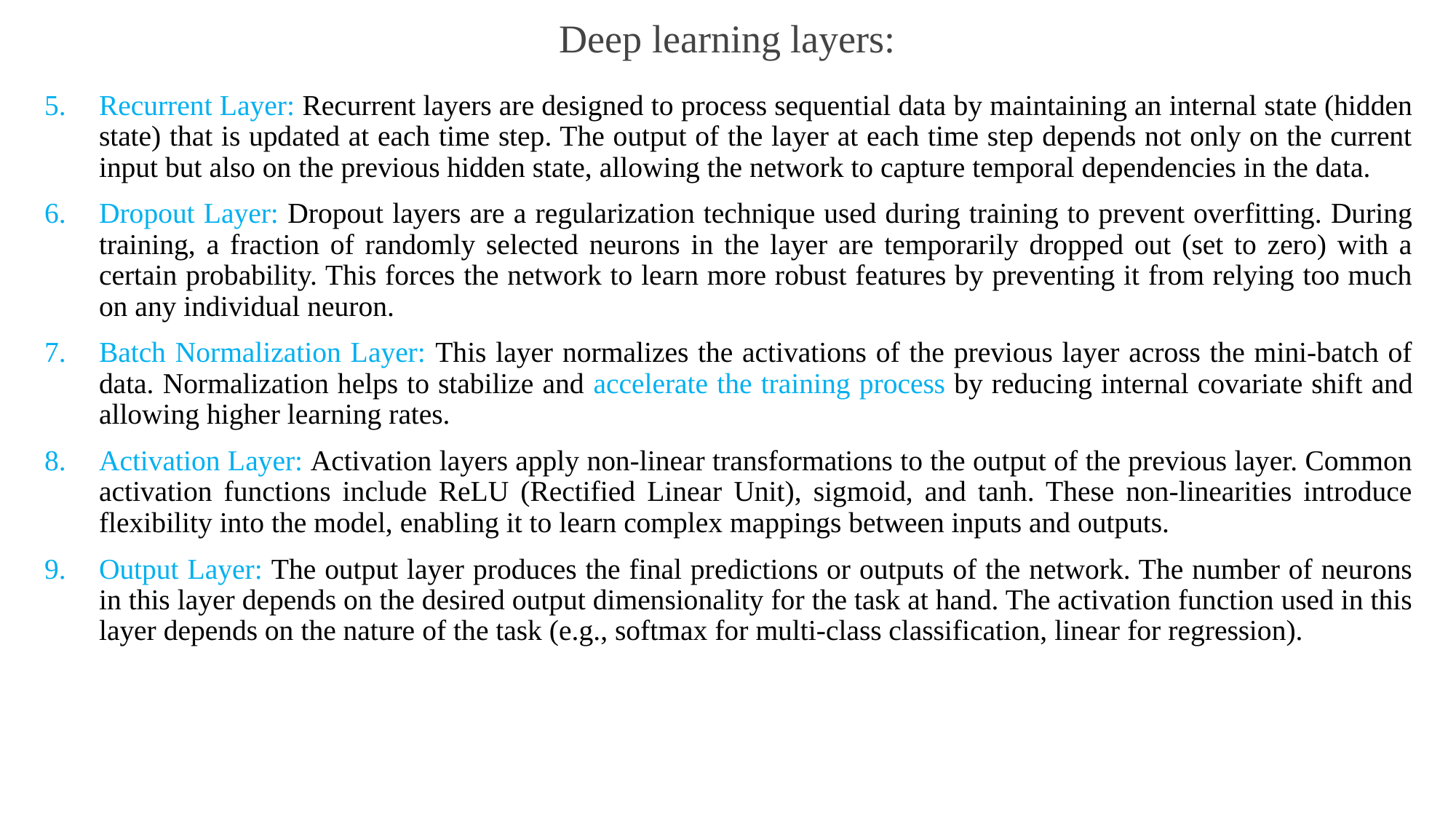

# Deep learning layers:
Recurrent Layer: Recurrent layers are designed to process sequential data by maintaining an internal state (hidden state) that is updated at each time step. The output of the layer at each time step depends not only on the current input but also on the previous hidden state, allowing the network to capture temporal dependencies in the data.
Dropout Layer: Dropout layers are a regularization technique used during training to prevent overfitting. During training, a fraction of randomly selected neurons in the layer are temporarily dropped out (set to zero) with a certain probability. This forces the network to learn more robust features by preventing it from relying too much on any individual neuron.
Batch Normalization Layer: This layer normalizes the activations of the previous layer across the mini-batch of data. Normalization helps to stabilize and accelerate the training process by reducing internal covariate shift and allowing higher learning rates.
Activation Layer: Activation layers apply non-linear transformations to the output of the previous layer. Common activation functions include ReLU (Rectified Linear Unit), sigmoid, and tanh. These non-linearities introduce flexibility into the model, enabling it to learn complex mappings between inputs and outputs.
Output Layer: The output layer produces the final predictions or outputs of the network. The number of neurons in this layer depends on the desired output dimensionality for the task at hand. The activation function used in this layer depends on the nature of the task (e.g., softmax for multi-class classification, linear for regression).